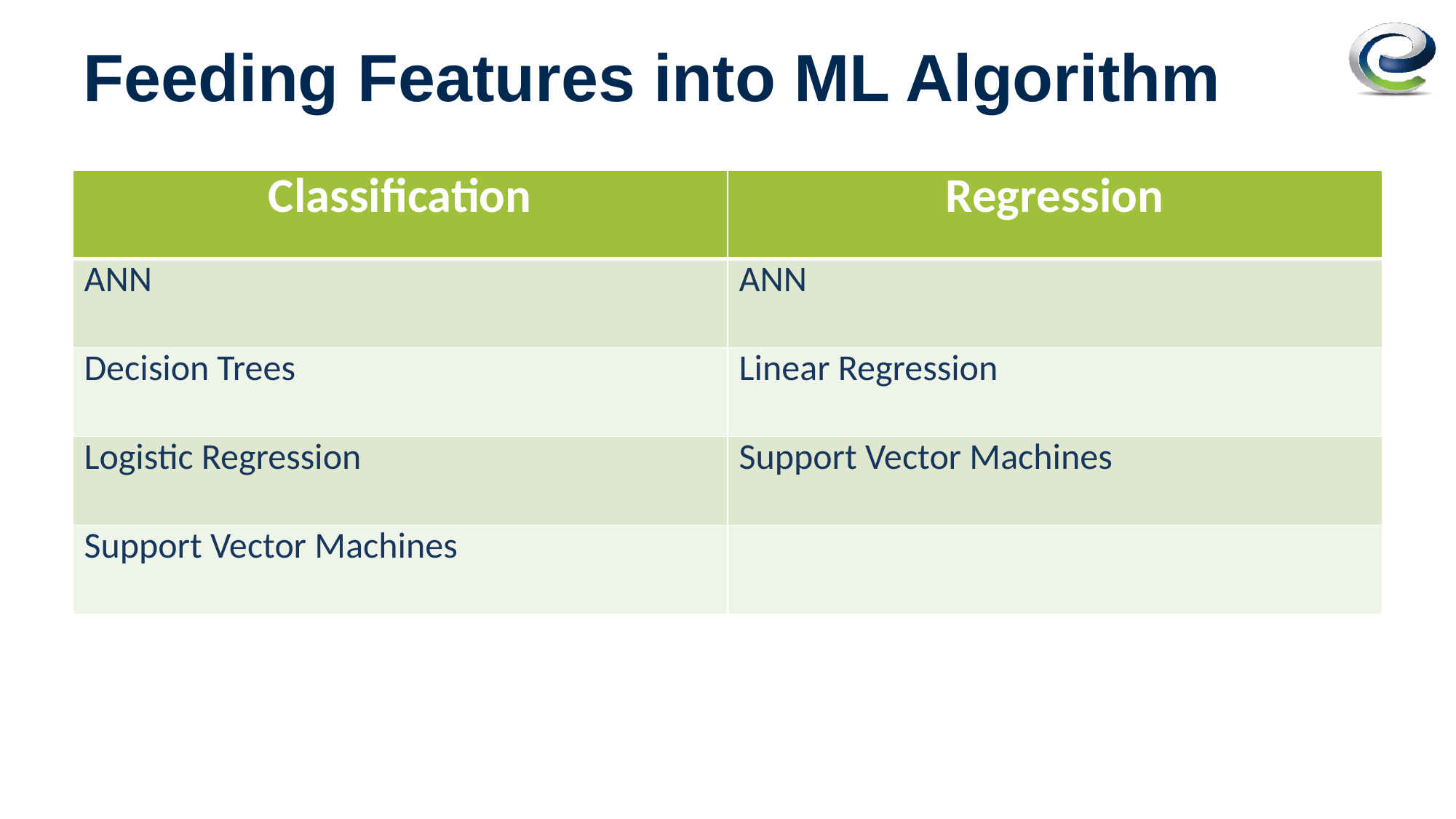

# Feeding Features into ML Algorithm
| Classification | Regression |
| --- | --- |
| ANN | ANN |
| Decision Trees | Linear Regression |
| Logistic Regression | Support Vector Machines |
| Support Vector Machines |  |